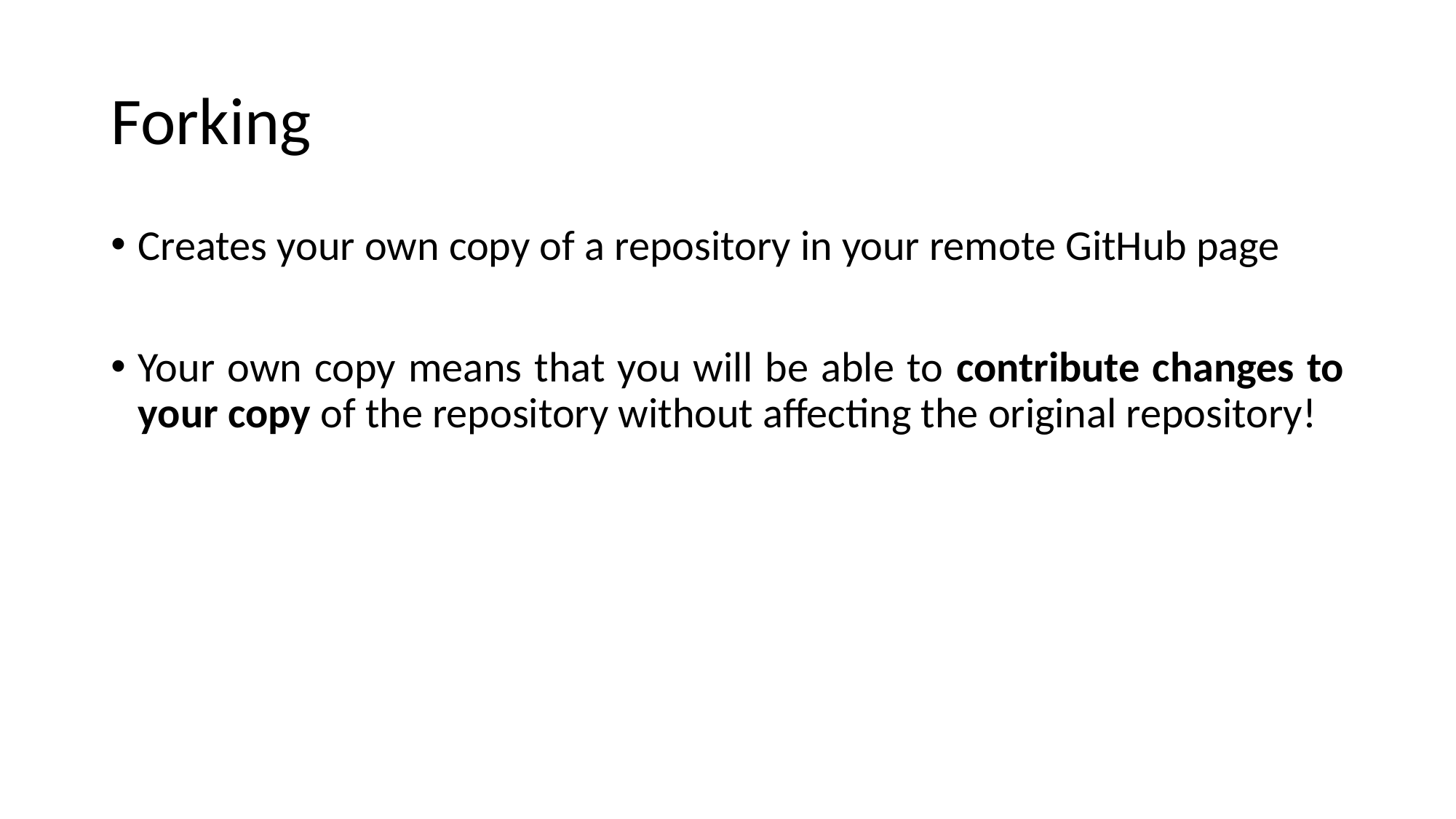

# Forking
Creates your own copy of a repository in your remote GitHub page

Your own copy means that you will be able to contribute changes to your copy of the repository without affecting the original repository!